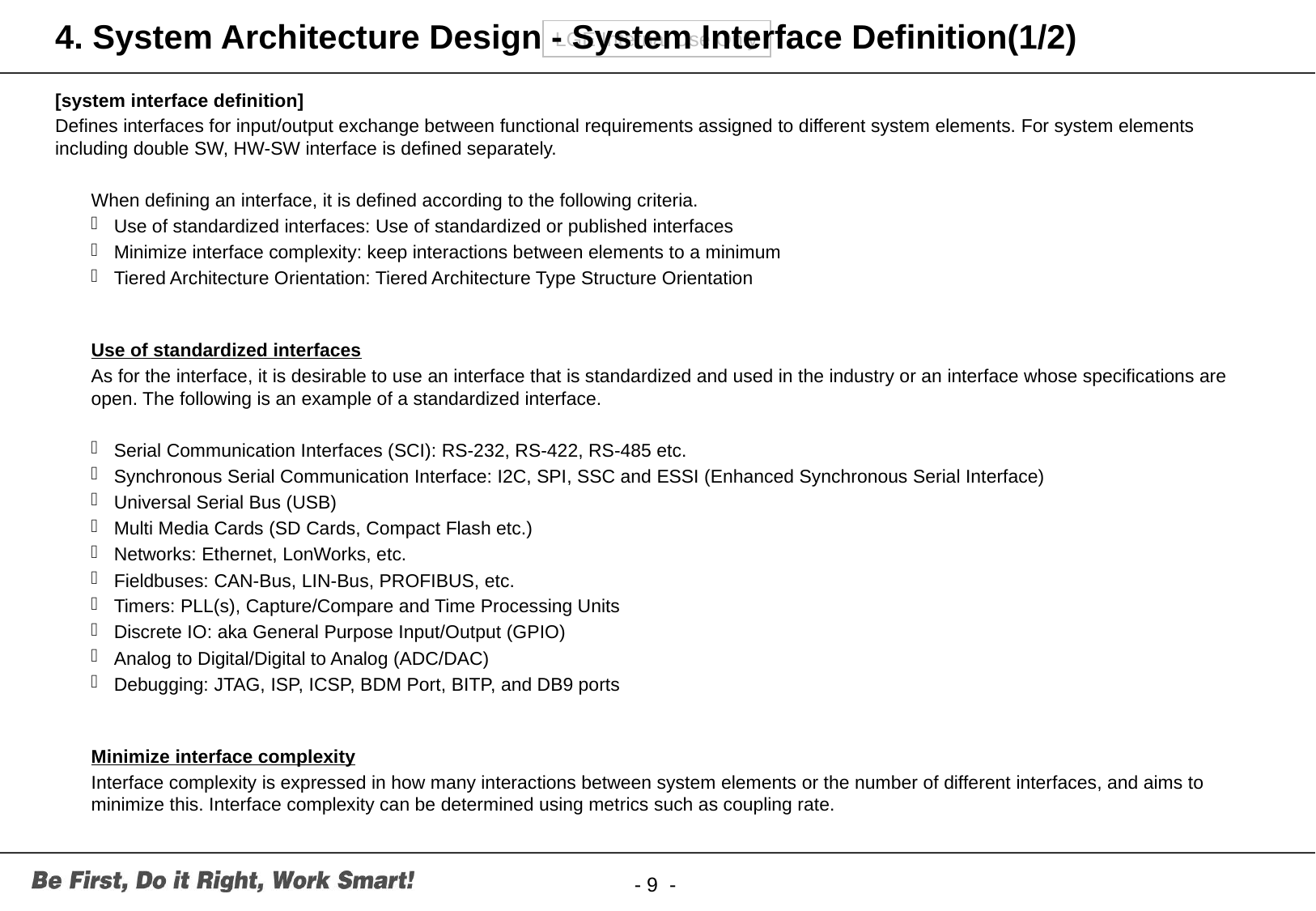

# 4. System Architecture Design - System Interface Definition(1/2)
[system interface definition]
Defines interfaces for input/output exchange between functional requirements assigned to different system elements. For system elements including double SW, HW-SW interface is defined separately.

When defining an interface, it is defined according to the following criteria.
Use of standardized interfaces: Use of standardized or published interfaces
Minimize interface complexity: keep interactions between elements to a minimum
Tiered Architecture Orientation: Tiered Architecture Type Structure Orientation

Use of standardized interfaces
As for the interface, it is desirable to use an interface that is standardized and used in the industry or an interface whose specifications are open. The following is an example of a standardized interface.

Serial Communication Interfaces (SCI): RS-232, RS-422, RS-485 etc.
Synchronous Serial Communication Interface: I2C, SPI, SSC and ESSI (Enhanced Synchronous Serial Interface)
Universal Serial Bus (USB)
Multi Media Cards (SD Cards, Compact Flash etc.)
Networks: Ethernet, LonWorks, etc.
Fieldbuses: CAN-Bus, LIN-Bus, PROFIBUS, etc.
Timers: PLL(s), Capture/Compare and Time Processing Units
Discrete IO: aka General Purpose Input/Output (GPIO)
Analog to Digital/Digital to Analog (ADC/DAC)
Debugging: JTAG, ISP, ICSP, BDM Port, BITP, and DB9 ports

Minimize interface complexity
Interface complexity is expressed in how many interactions between system elements or the number of different interfaces, and aims to minimize this. Interface complexity can be determined using metrics such as coupling rate.